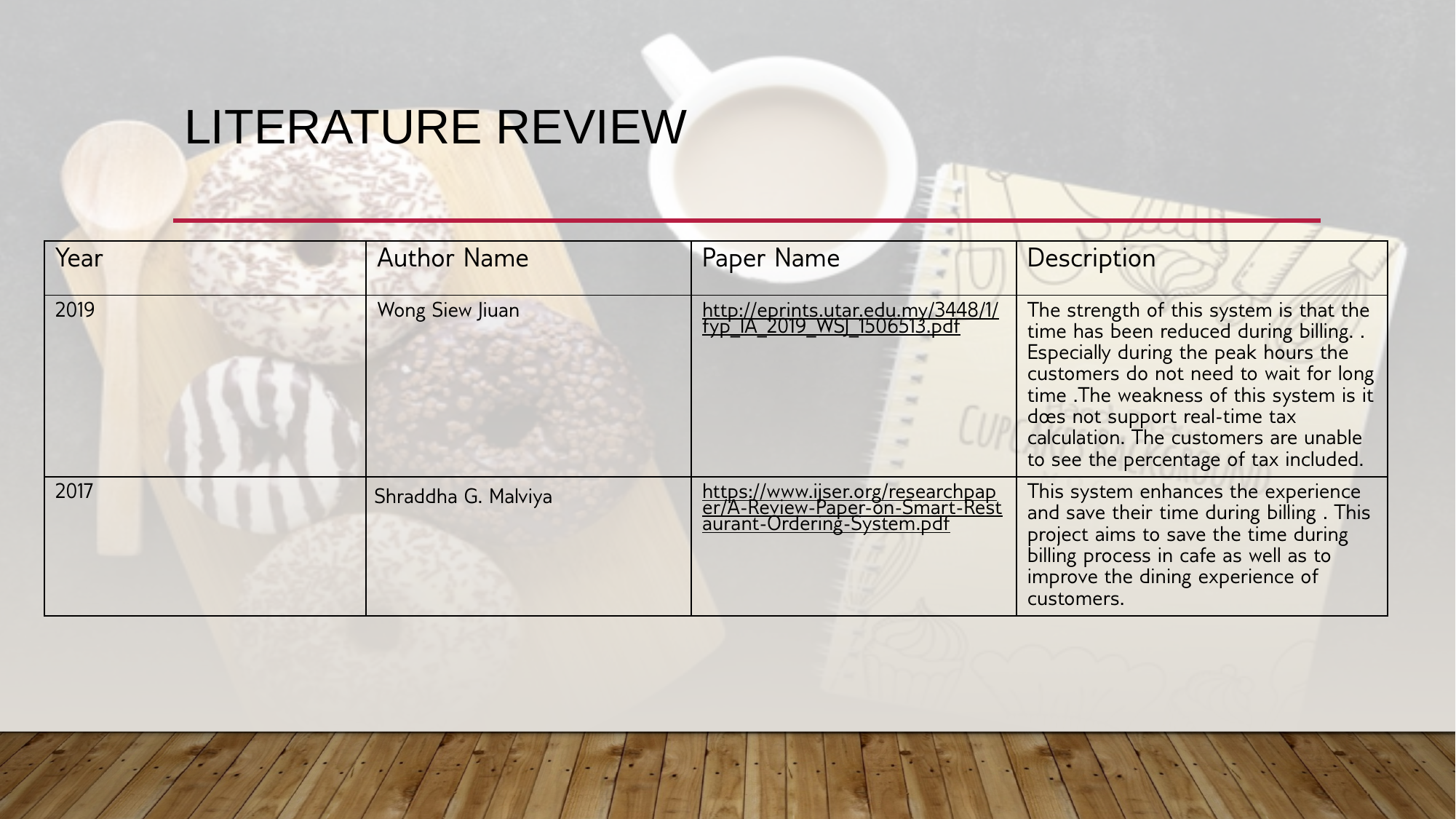

# Literature review
| Year | Author Name | Paper Name | Description |
| --- | --- | --- | --- |
| 2019 | Wong Siew Jiuan | http://eprints.utar.edu.my/3448/1/fyp\_IA\_2019\_WSJ\_1506513.pdf | The strength of this system is that the time has been reduced during billing. . Especially during the peak hours the customers do not need to wait for long time .The weakness of this system is it does not support real-time tax calculation. The customers are unable to see the percentage of tax included. |
| 2017 | Shraddha G. Malviya | https://www.ijser.org/researchpaper/A-Review-Paper-on-Smart-Restaurant-Ordering-System.pdf | This system enhances the experience and save their time during billing . This project aims to save the time during billing process in cafe as well as to improve the dining experience of customers. |